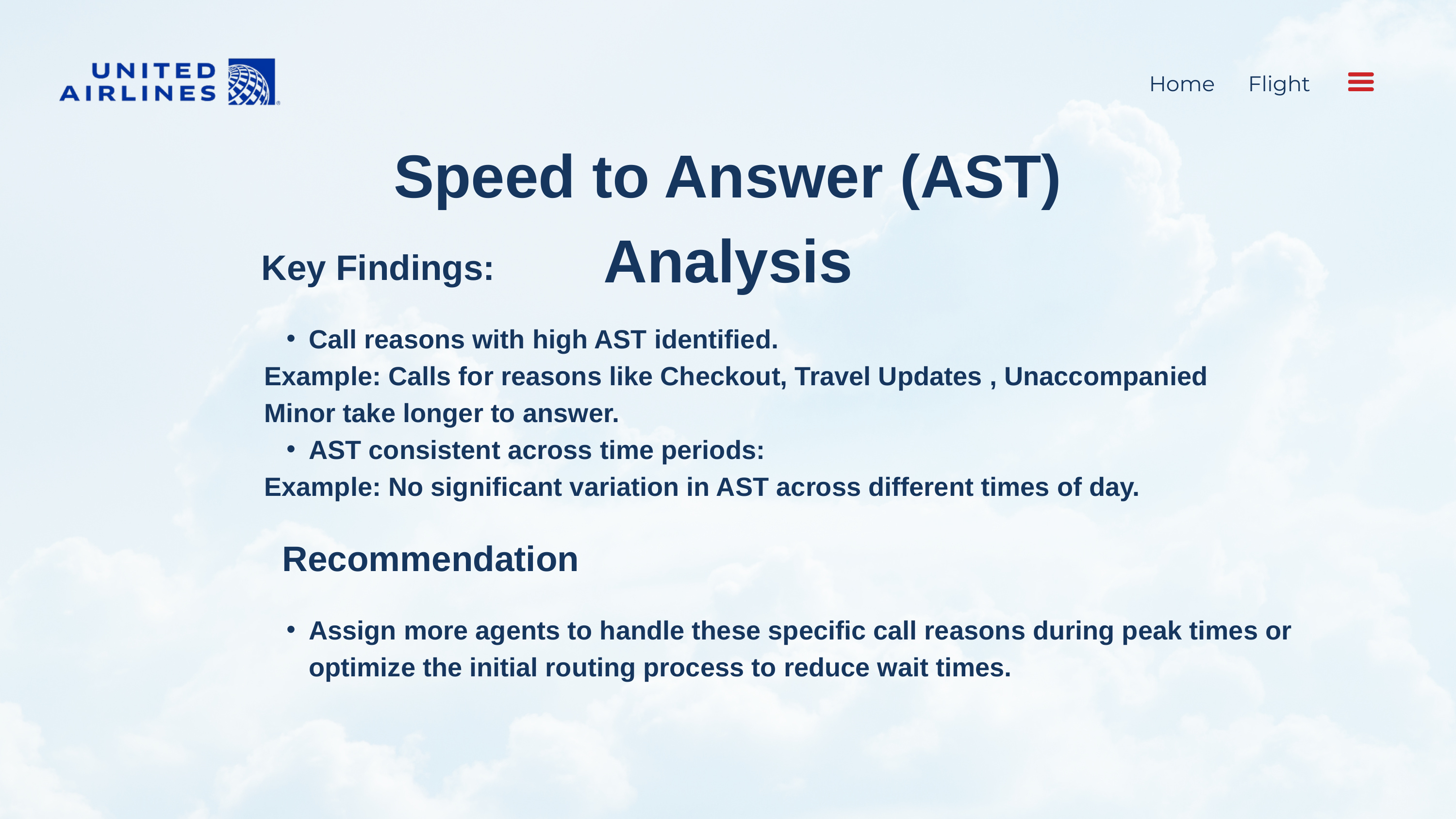

Home
Flight

Speed to Answer (AST) Analysis
Key Findings:
Call reasons with high AST identified.
Example: Calls for reasons like Checkout, Travel Updates , Unaccompanied       Minor take longer to answer.
AST consistent across time periods:
Example: No significant variation in AST across different times of day.

Recommendation
Assign more agents to handle these specific call reasons during peak times or optimize the initial routing process to reduce wait times.